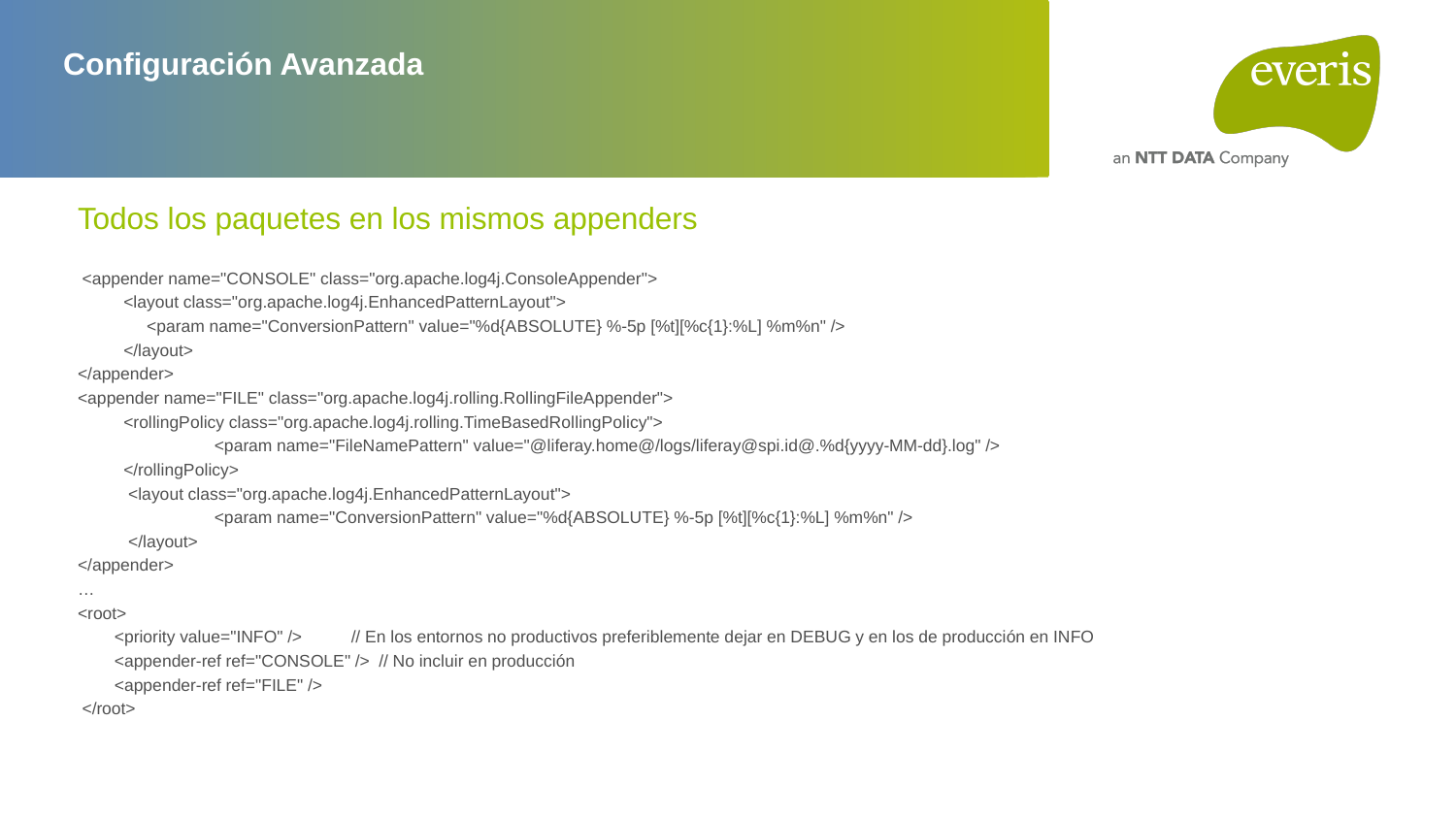

# Configuración Avanzada
Todos los paquetes en los mismos appenders
 <appender name="CONSOLE" class="org.apache.log4j.ConsoleAppender">
          <layout class="org.apache.log4j.EnhancedPatternLayout">
               <param name="ConversionPattern" value="%d{ABSOLUTE} %-5p [%t][%c{1}:%L] %m%n" />
          </layout>
</appender>
<appender name="FILE" class="org.apache.log4j.rolling.RollingFileAppender">
          <rollingPolicy class="org.apache.log4j.rolling.TimeBasedRollingPolicy">
	<param name="FileNamePattern" value="@liferay.home@/logs/liferay@spi.id@.%d{yyyy-MM-dd}.log" />
          </rollingPolicy>
           <layout class="org.apache.log4j.EnhancedPatternLayout">
	<param name="ConversionPattern" value="%d{ABSOLUTE} %-5p [%t][%c{1}:%L] %m%n" />
           </layout>
</appender>
…
<root>
        <priority value="INFO" />	// En los entornos no productivos preferiblemente dejar en DEBUG y en los de producción en INFO
        <appender-ref ref="CONSOLE" />  // No incluir en producción
        <appender-ref ref="FILE" />
 </root>